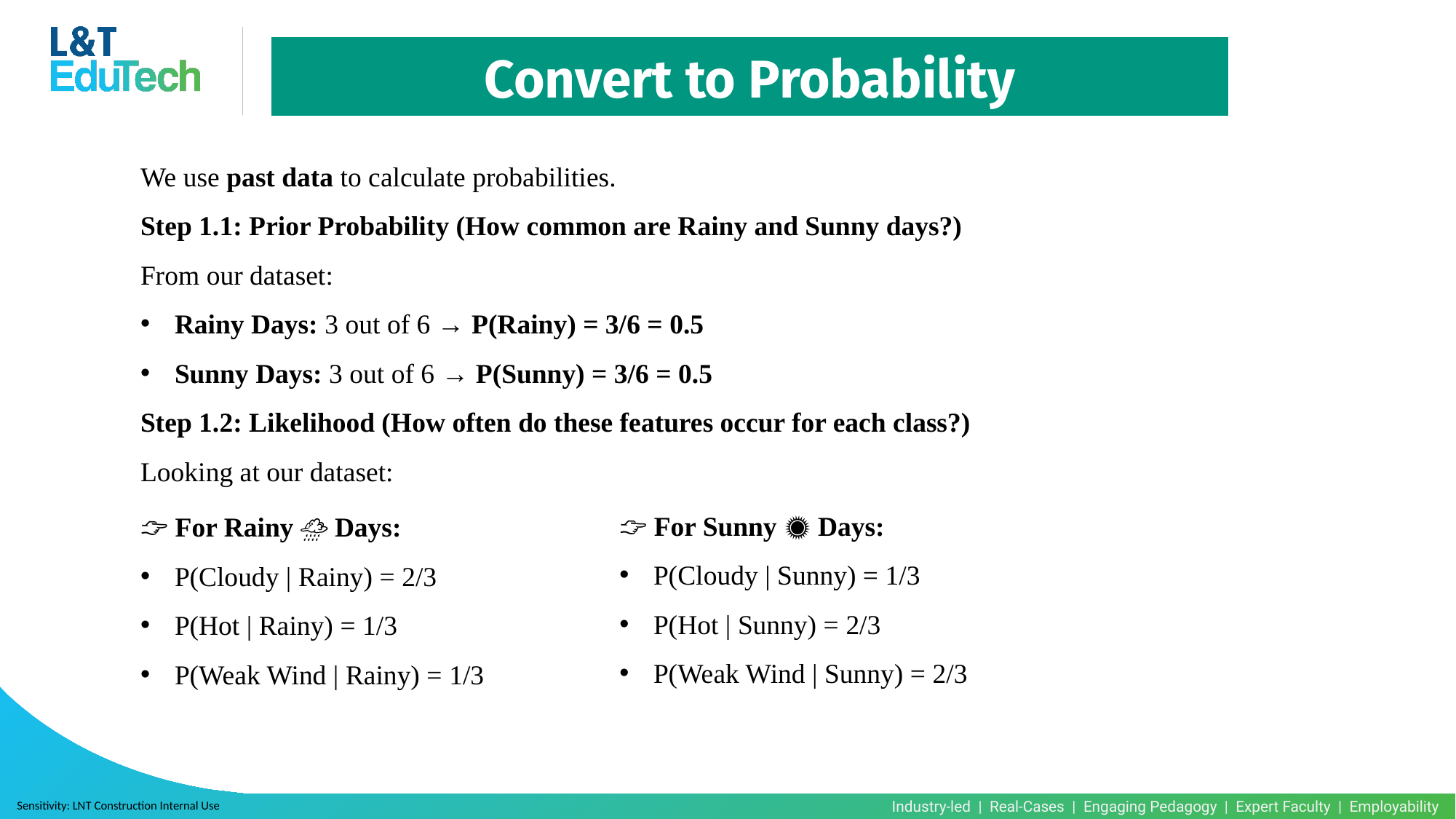

Convert to Probability
We use past data to calculate probabilities.
Step 1.1: Prior Probability (How common are Rainy and Sunny days?)
From our dataset:
Rainy Days: 3 out of 6 → P(Rainy) = 3/6 = 0.5
Sunny Days: 3 out of 6 → P(Sunny) = 3/6 = 0.5
Step 1.2: Likelihood (How often do these features occur for each class?)
Looking at our dataset:
👉 For Sunny ☀ Days:
P(Cloudy | Sunny) = 1/3
P(Hot | Sunny) = 2/3
P(Weak Wind | Sunny) = 2/3
👉 For Rainy 🌧 Days:
P(Cloudy | Rainy) = 2/3
P(Hot | Rainy) = 1/3
P(Weak Wind | Rainy) = 1/3